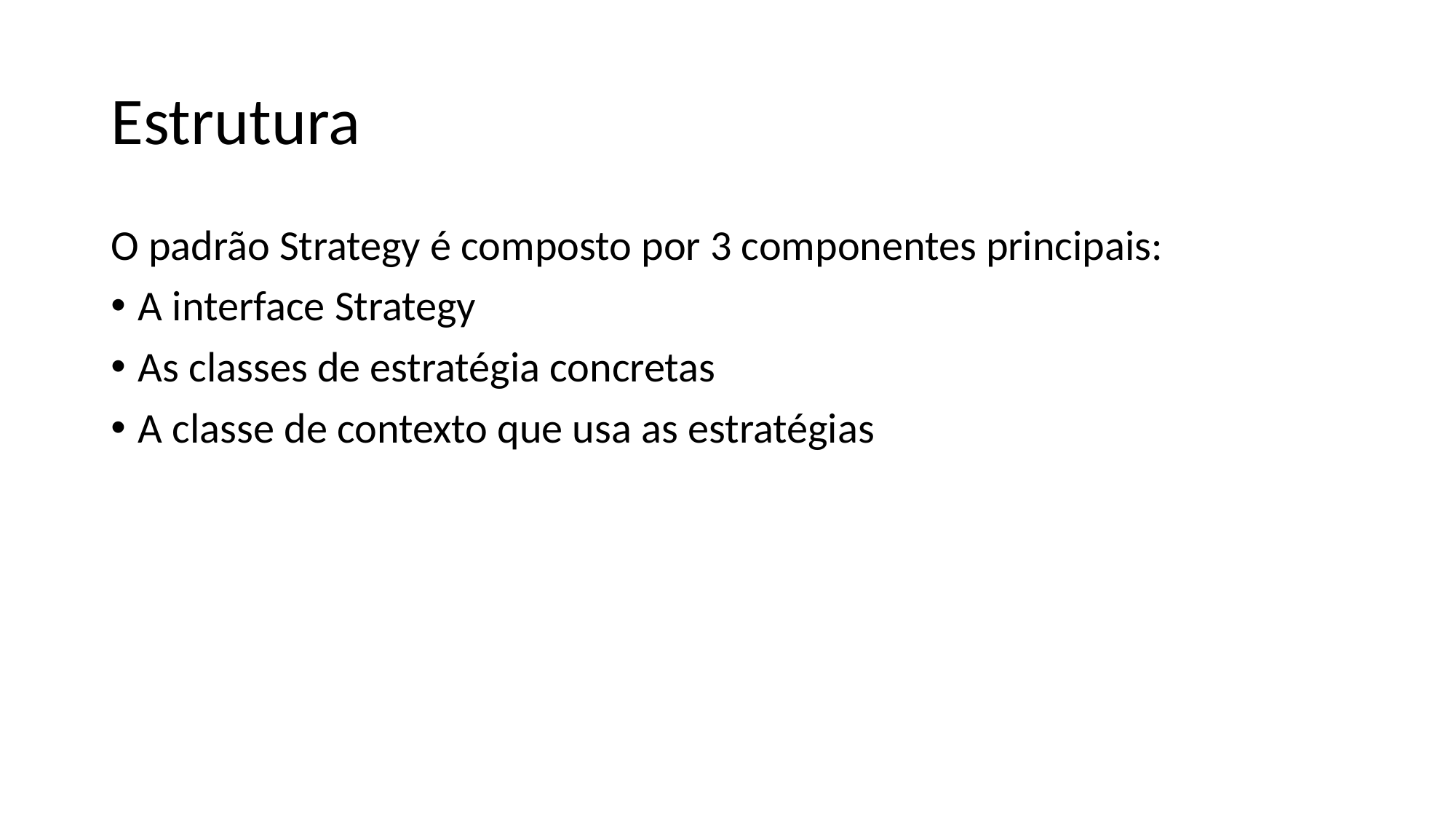

# Estrutura
O padrão Strategy é composto por 3 componentes principais:
A interface Strategy
As classes de estratégia concretas
A classe de contexto que usa as estratégias